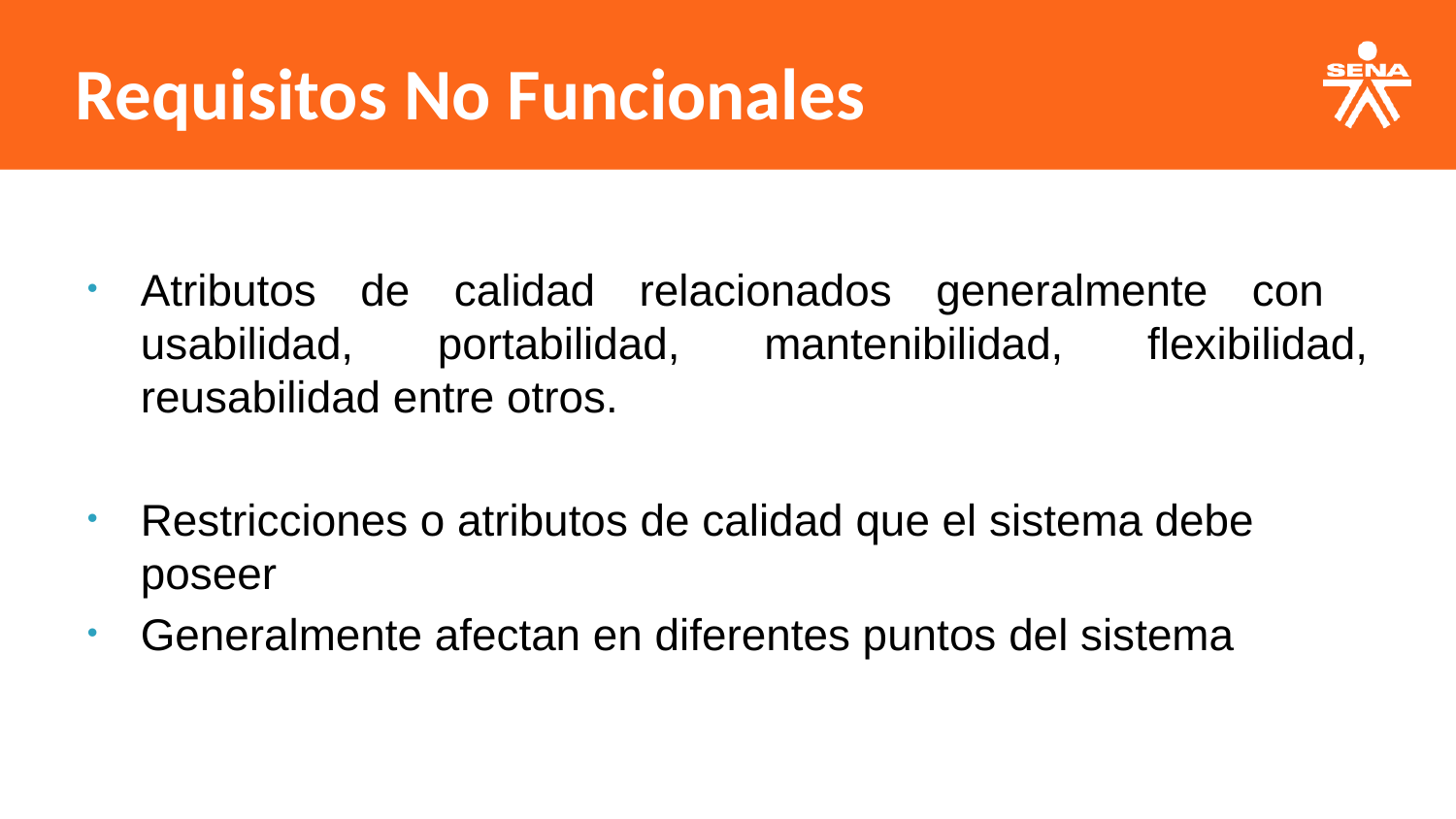

Requisitos No Funcionales
Atributos de calidad relacionados generalmente con  usabilidad, portabilidad, mantenibilidad, flexibilidad, reusabilidad entre otros.

Restricciones o atributos de calidad que el sistema debe poseer
Generalmente afectan en diferentes puntos del sistema